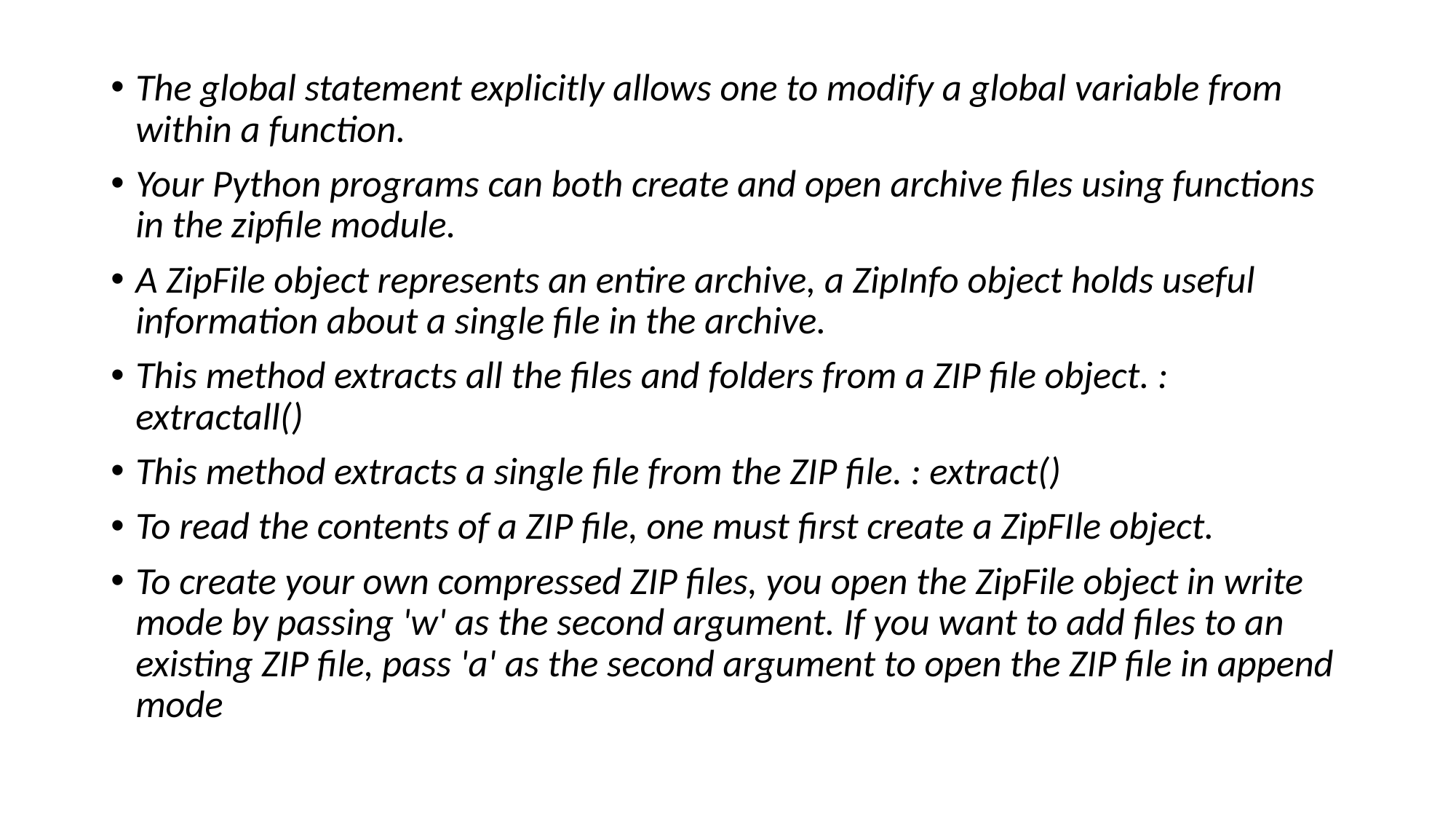

The global statement explicitly allows one to modify a global variable from within a function.
Your Python programs can both create and open archive files using functions in the zipfile module.
A ZipFile object represents an entire archive, a ZipInfo object holds useful information about a single file in the archive.
This method extracts all the files and folders from a ZIP file object. : extractall()
This method extracts a single file from the ZIP file. : extract()
To read the contents of a ZIP file, one must first create a ZipFIle object.
To create your own compressed ZIP files, you open the ZipFile object in write mode by passing 'w' as the second argument. If you want to add files to an existing ZIP file, pass 'a' as the second argument to open the ZIP file in append mode